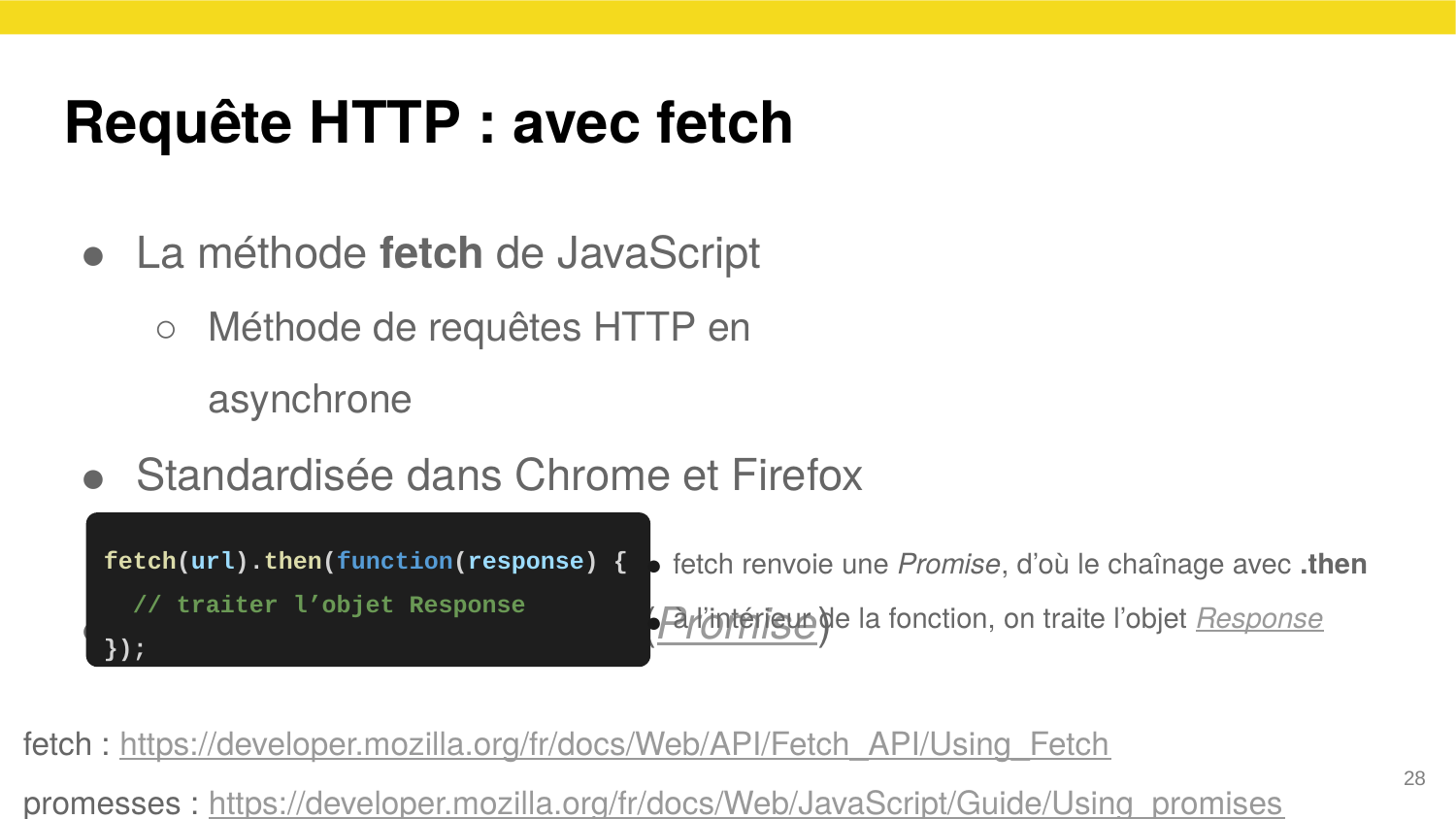

Requête HTTP : avec fetch
La méthode fetch de JavaScript
Méthode de requêtes HTTP en asynchrone
Standardisée dans Chrome et Firefox
Depuis 2015
Basée sur les promesses (Promise)

fetch(url).then(function(response) {
  // traiter l’objet Response
});
fetch renvoie une Promise, d’où le chaînage avec .then
à l’intérieur de la fonction, on traite l’objet Response
 fetch : https://developer.mozilla.org/fr/docs/Web/API/Fetch_API/Using_Fetch
 promesses : https://developer.mozilla.org/fr/docs/Web/JavaScript/Guide/Using_promises
28